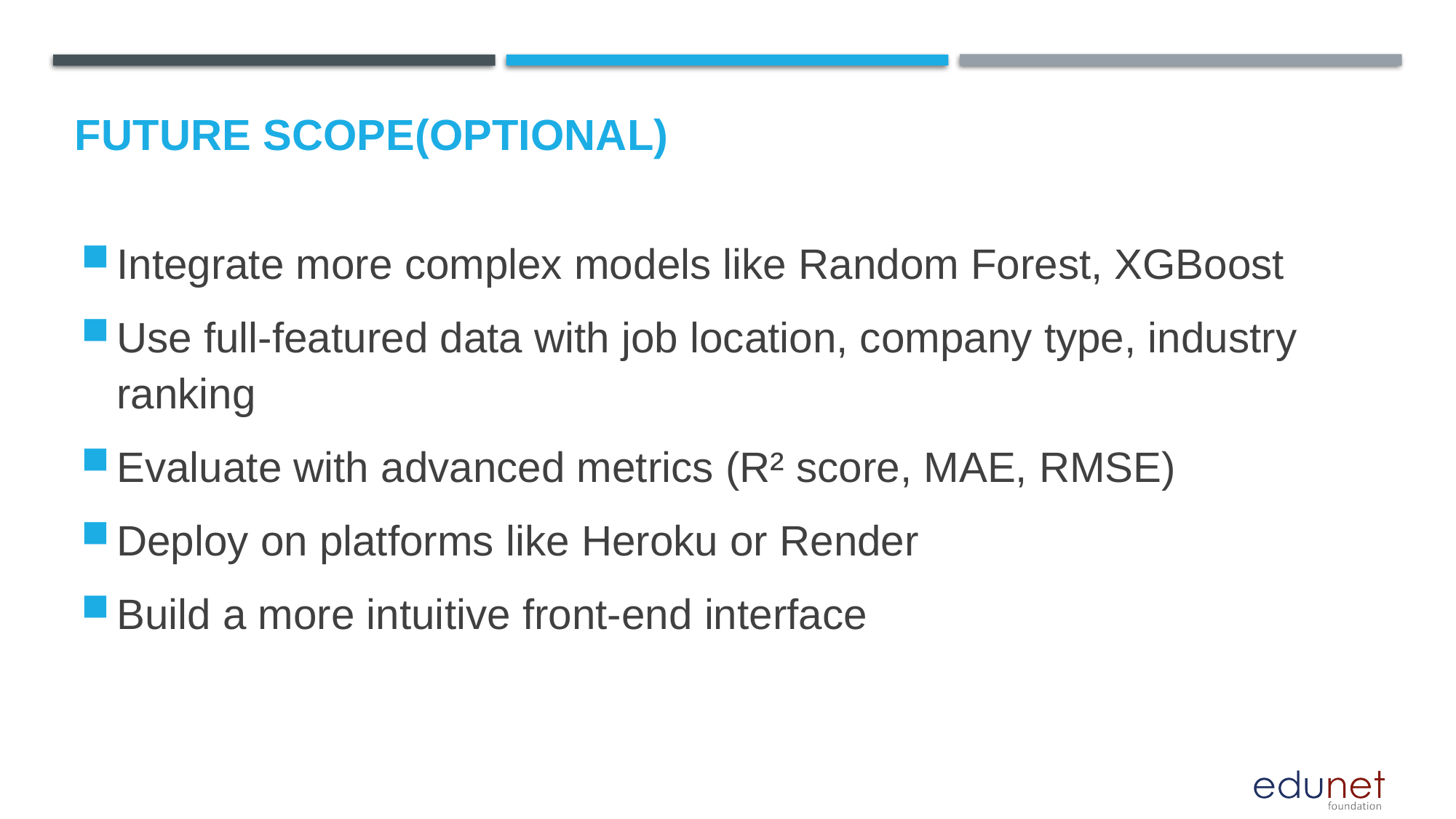

Future scope(Optional)
Integrate more complex models like Random Forest, XGBoost
Use full-featured data with job location, company type, industry ranking
Evaluate with advanced metrics (R² score, MAE, RMSE)
Deploy on platforms like Heroku or Render
Build a more intuitive front-end interface